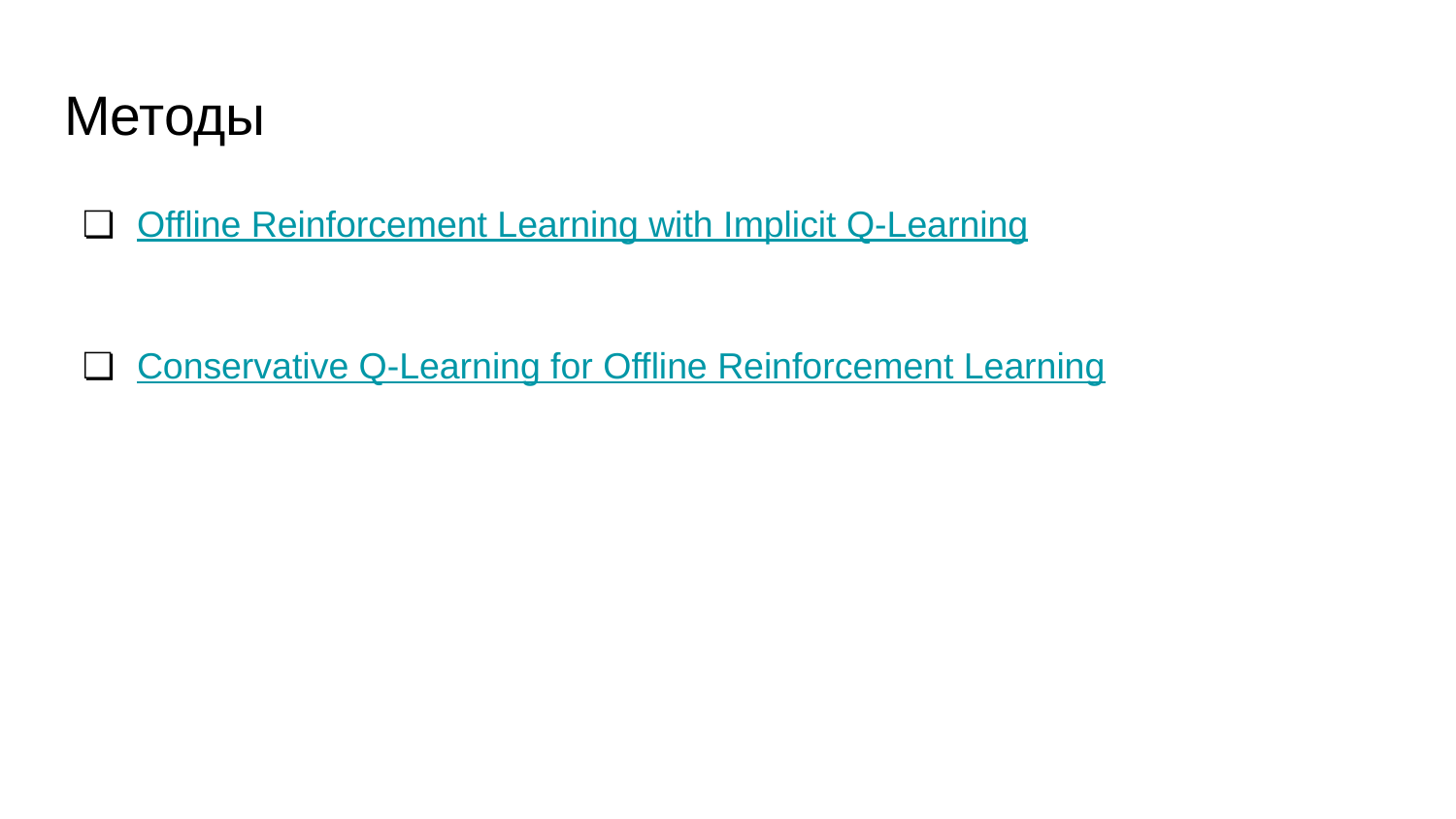

# Методы
Offline Reinforcement Learning with Implicit Q-Learning

Conservative Q-Learning for Offline Reinforcement Learning